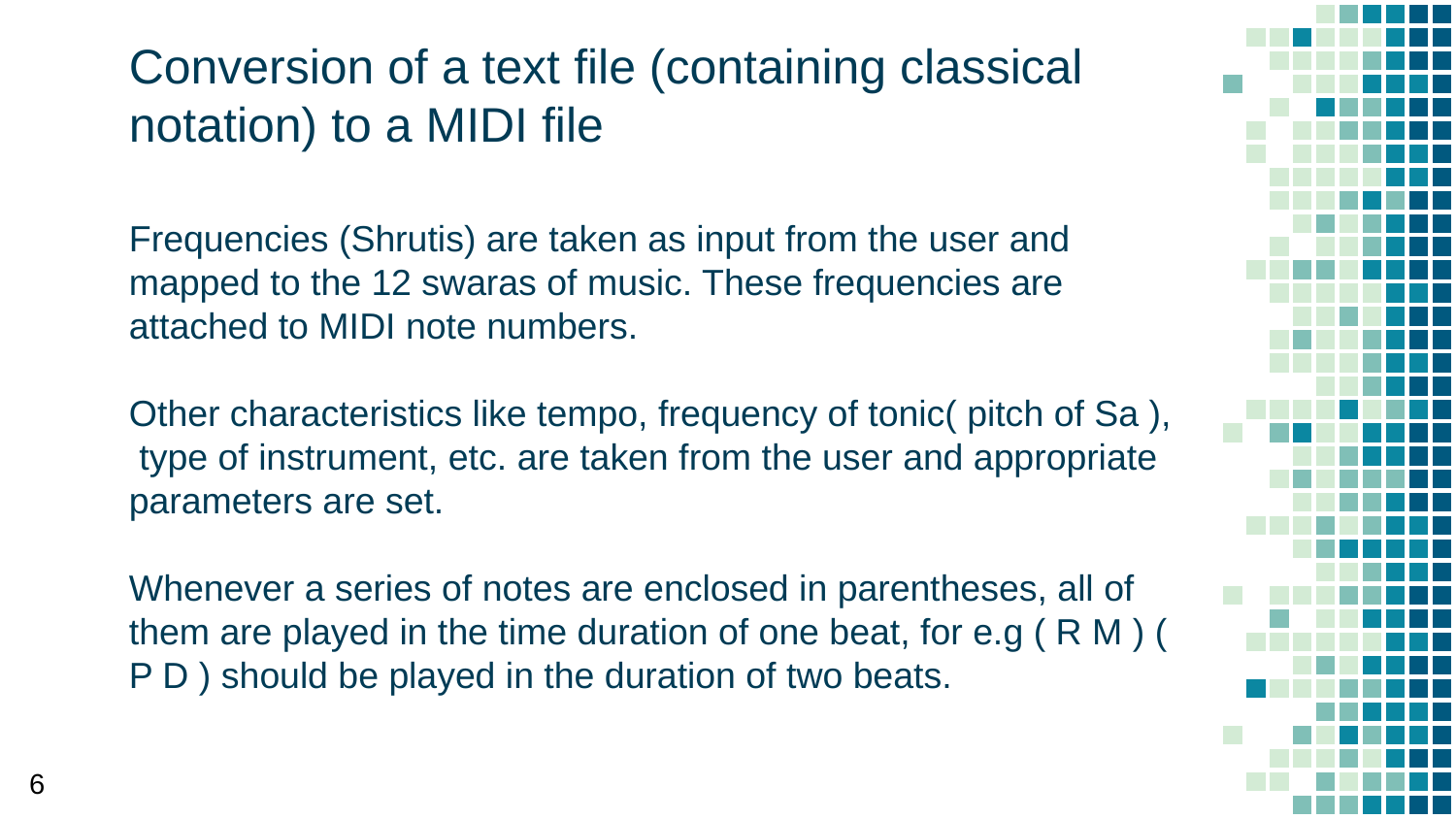

# Conversion of a text file (containing classical notation) to a MIDI file

Frequencies (Shrutis) are taken as input from the user and mapped to the 12 swaras of music. These frequencies are attached to MIDI note numbers.

Other characteristics like tempo, frequency of tonic( pitch of Sa ),  type of instrument, etc. are taken from the user and appropriate parameters are set.

Whenever a series of notes are enclosed in parentheses, all of them are played in the time duration of one beat, for e.g ( R M ) ( P D ) should be played in the duration of two beats.

6